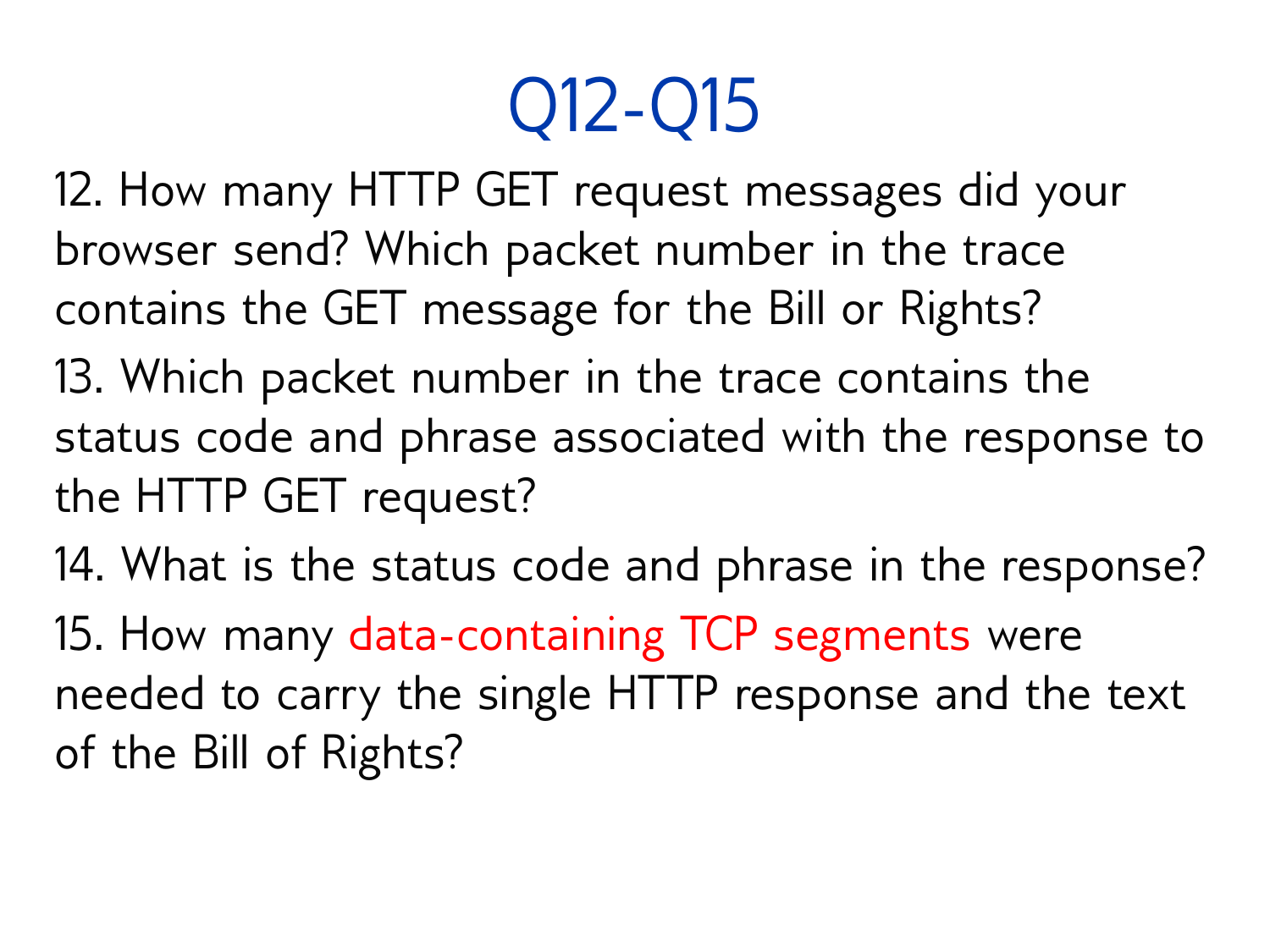

# Q12-Q15
12. How many HTTP GET request messages did your browser send? Which packet number in the trace contains the GET message for the Bill or Rights?
13. Which packet number in the trace contains the status code and phrase associated with the response to the HTTP GET request?
14. What is the status code and phrase in the response?
15. How many data-containing TCP segments were needed to carry the single HTTP response and the text of the Bill of Rights?